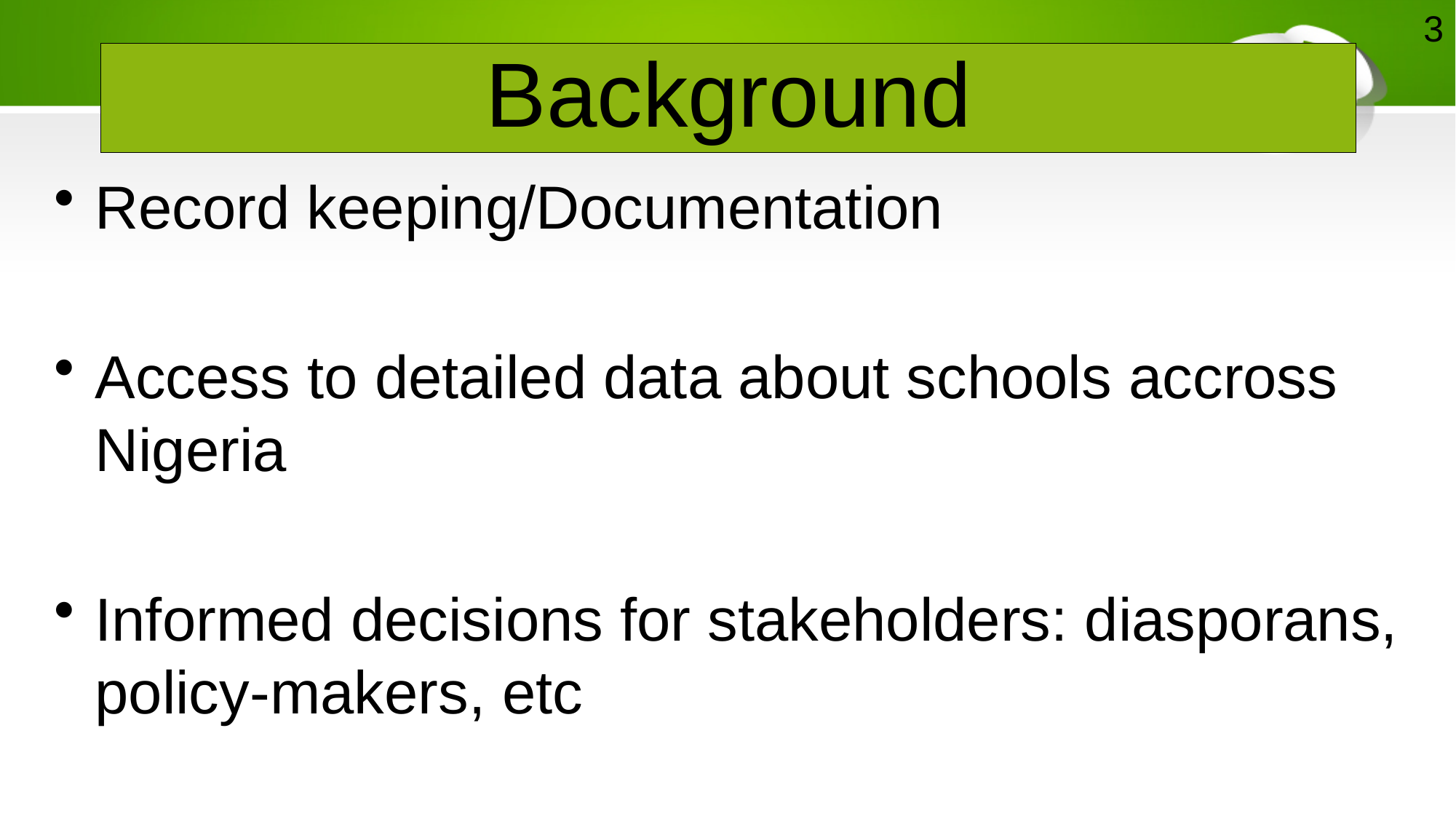

3
Background
# Education
Record keeping/Documentation

Access to detailed data about schools accross Nigeria

Informed decisions for stakeholders: diasporans, policy-makers, etc